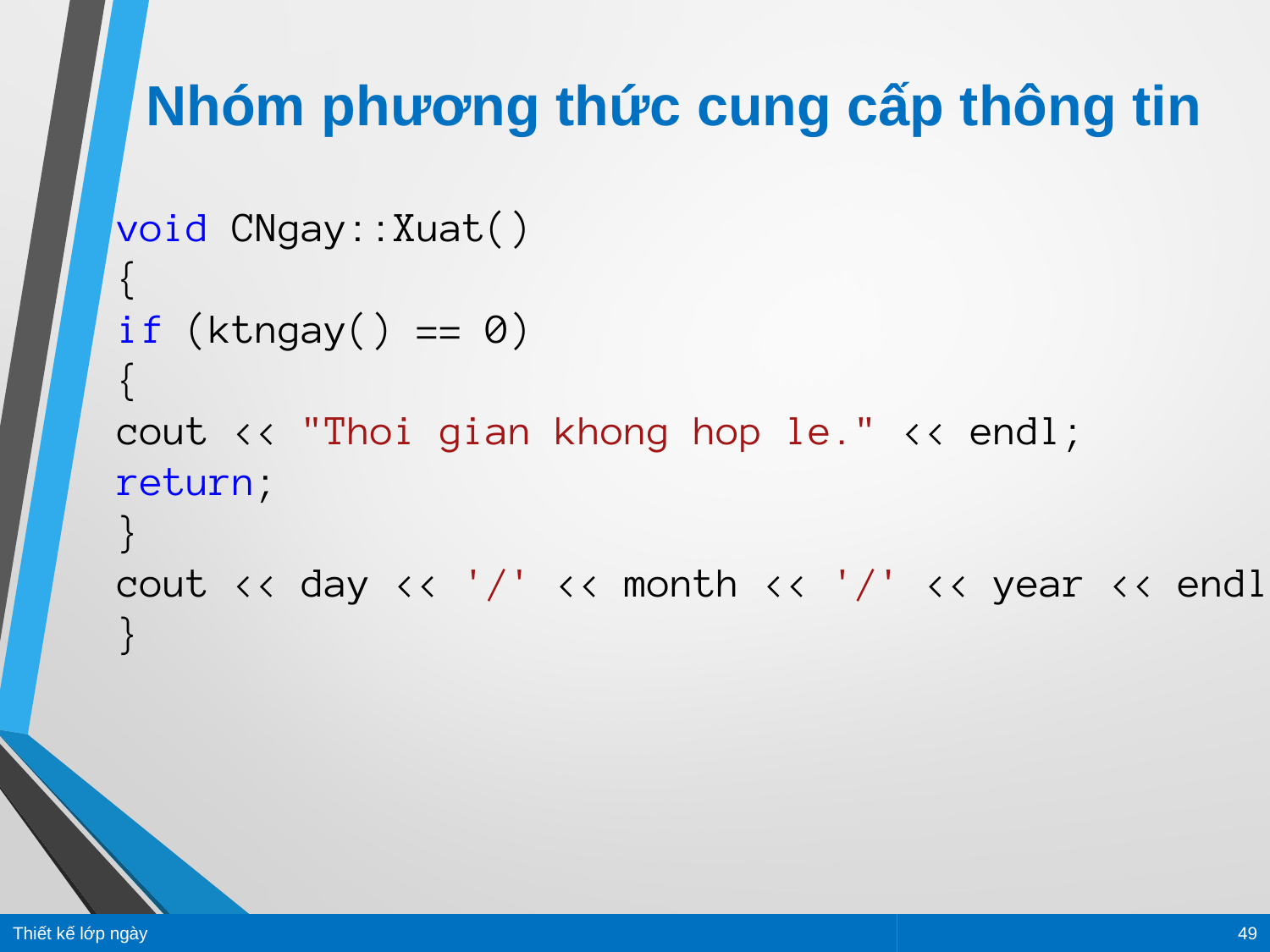

Nhóm phương thức cung cấp thông tin
void CNgay::Xuat()
{
if (ktngay() == 0)
{
cout << "Thoi gian khong hop le." << endl;
return;
}
cout << day << '/' << month << '/' << year << endl;
}
Thiết kế lớp ngày
49